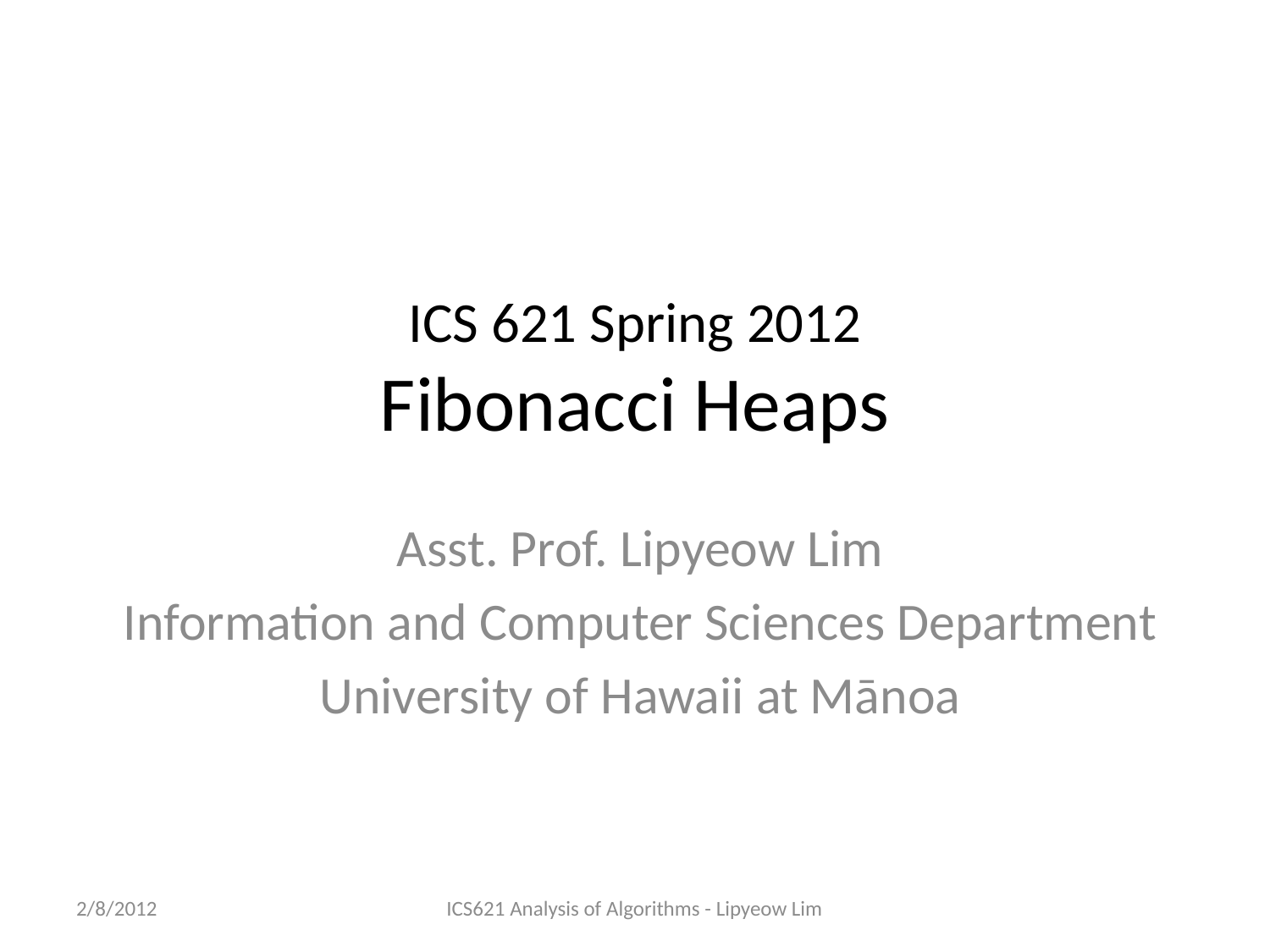

# ICS 621 Spring 2012 Fibonacci Heaps
Asst. Prof. Lipyeow Lim
Information and Computer Sciences Department
University of Hawaii at Mānoa
2/8/2012
ICS621 Analysis of Algorithms - Lipyeow Lim